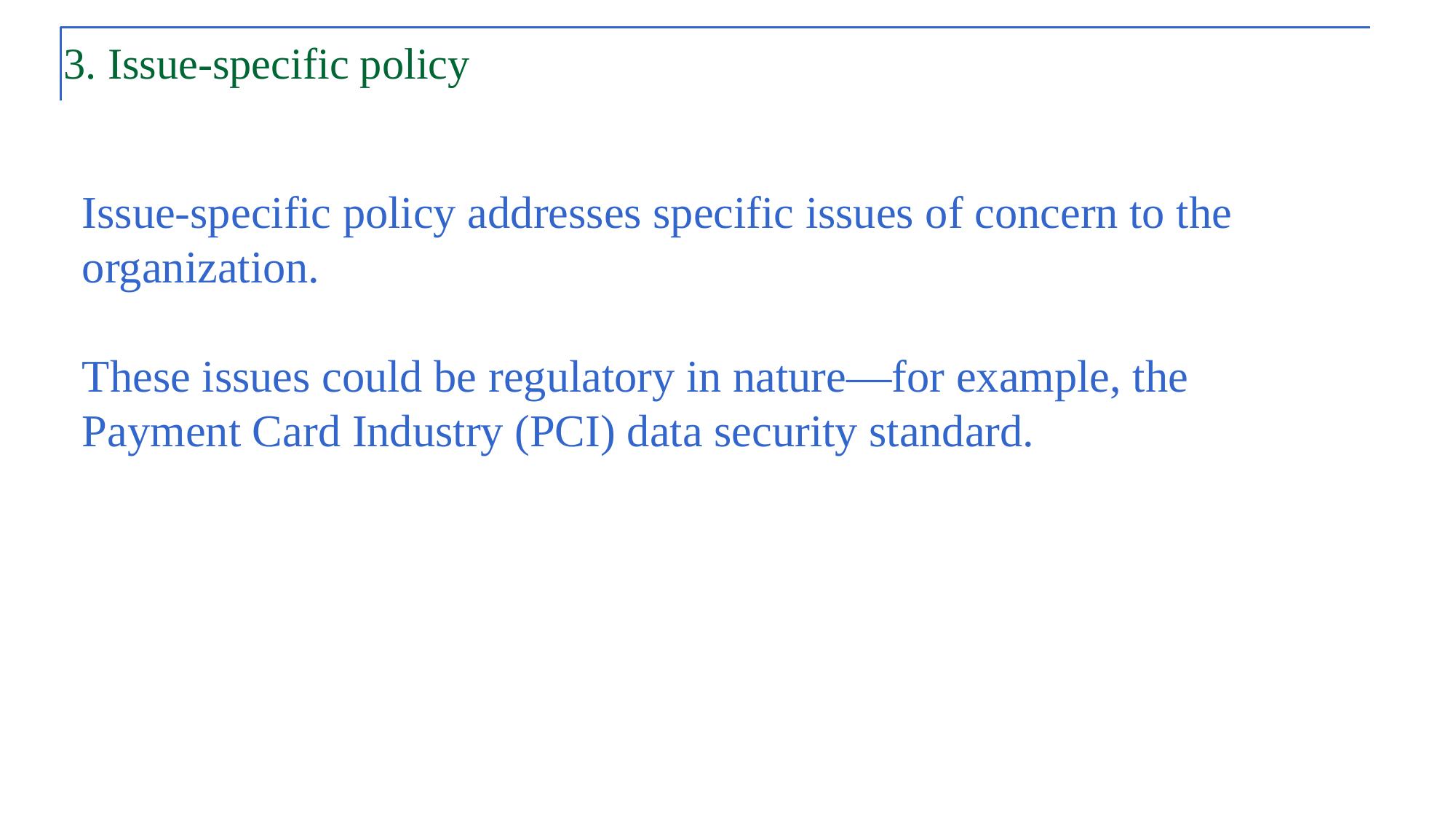

# 3. Issue-specific policy
Issue-specific policy addresses specific issues of concern to the organization.

These issues could be regulatory in nature—for example, the Payment Card Industry (PCI) data security standard.